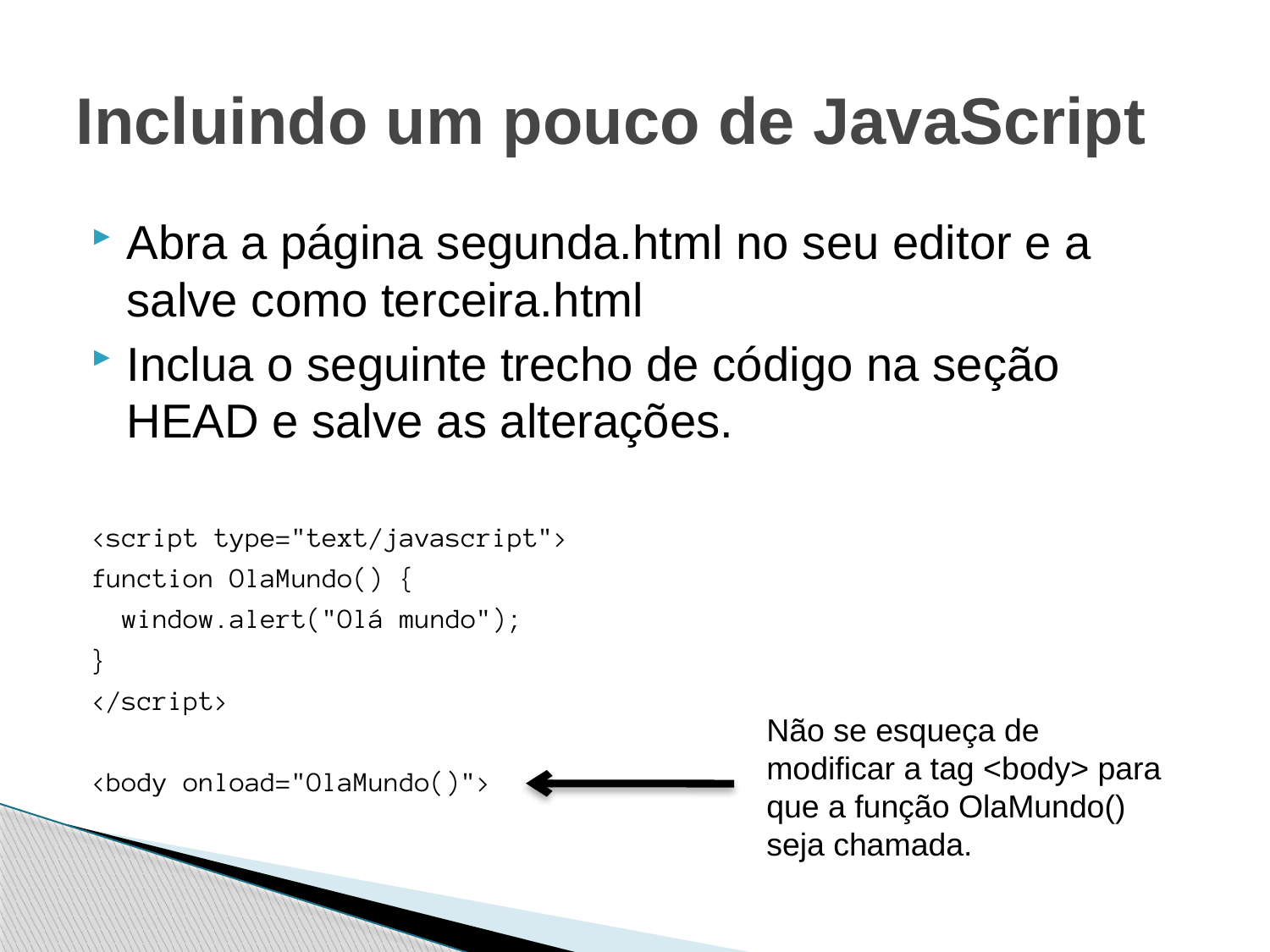

# Incluindo um pouco de JavaScript
Abra a página segunda.html no seu editor e a salve como terceira.html
Inclua o seguinte trecho de código na seção HEAD e salve as alterações.

<script type="text/javascript">
function OlaMundo() {
  window.alert("Olá mundo");
}
</script>

<body onload="OlaMundo()">
Não se esqueça de modificar a tag <body> para que a função OlaMundo() seja chamada.